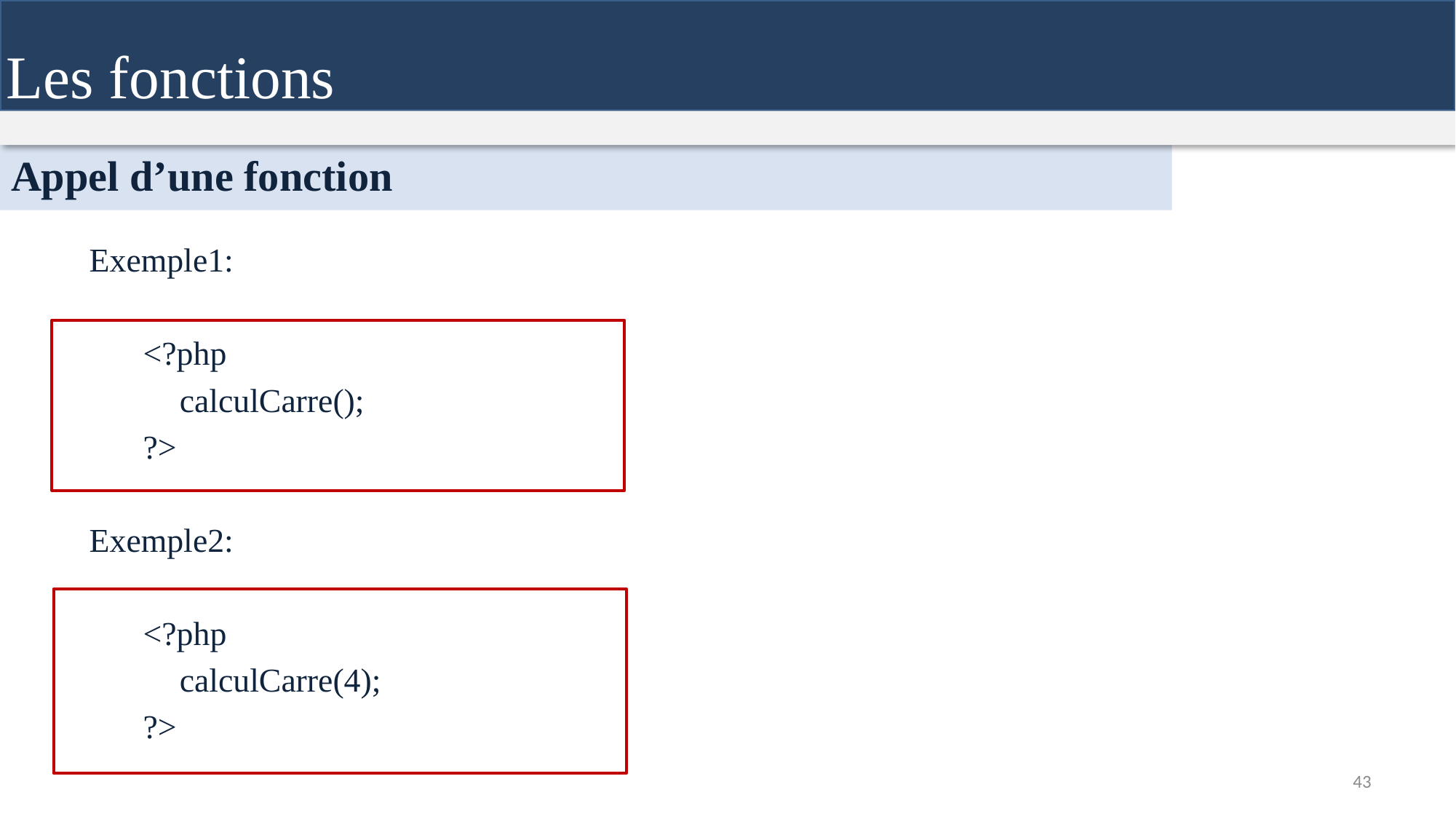

Les fonctions

Appel d’une fonction

Exemple1:

<?php
calculCarre();
?>

Exemple2:

<?php
calculCarre(4);
?>

43